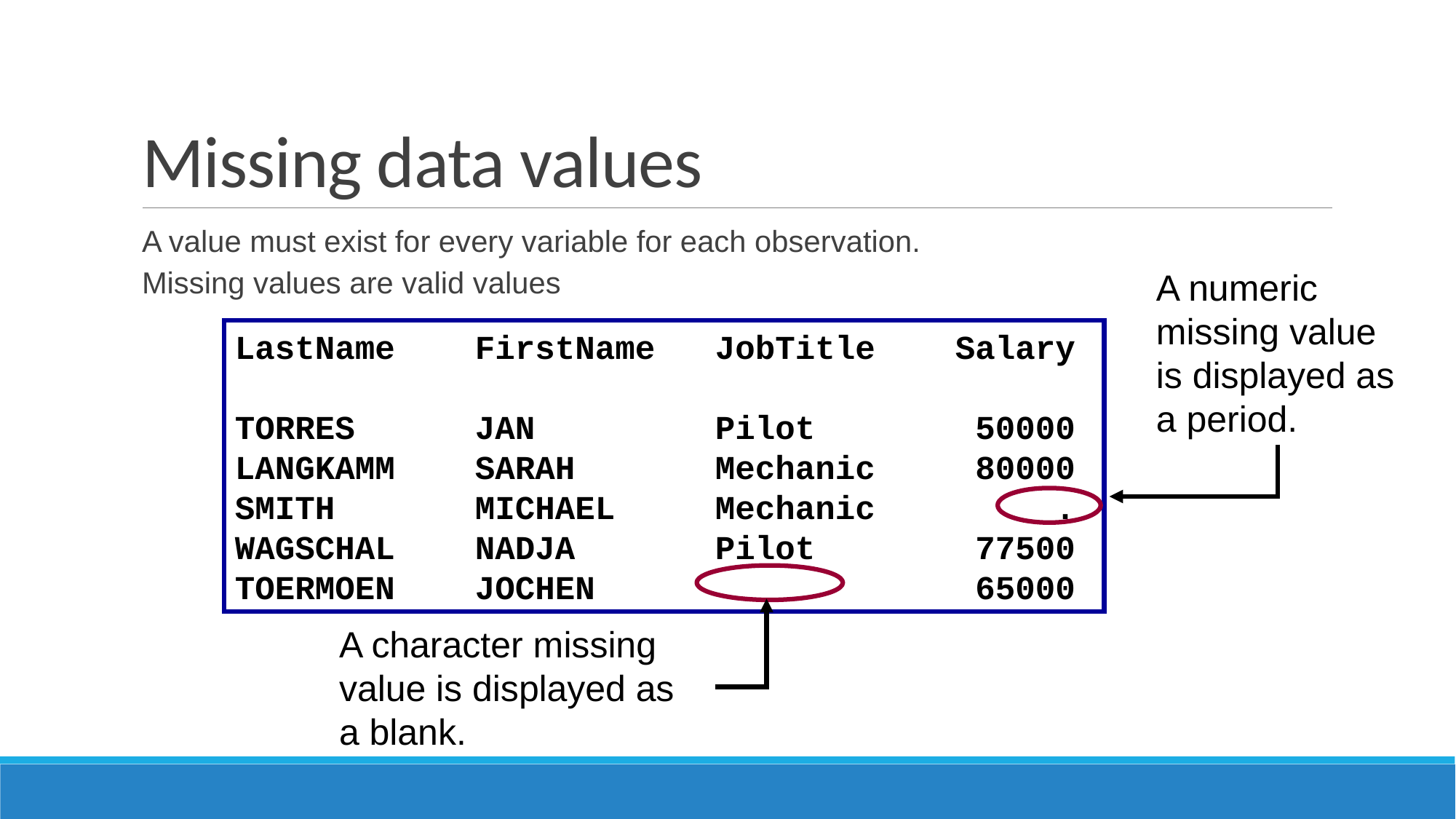

# Missing data values
A value must exist for every variable for each observation.
Missing values are valid values
A numeric missing value is displayed as a period.
LastName    FirstName   JobTitle    Salary

TORRES      JAN         Pilot        50000
LANGKAMM    SARAH       Mechanic     80000
SMITH       MICHAEL     Mechanic         . WAGSCHAL    NADJA       Pilot        77500
TOERMOEN    JOCHEN                   65000

A character missing
value is displayed as a blank.